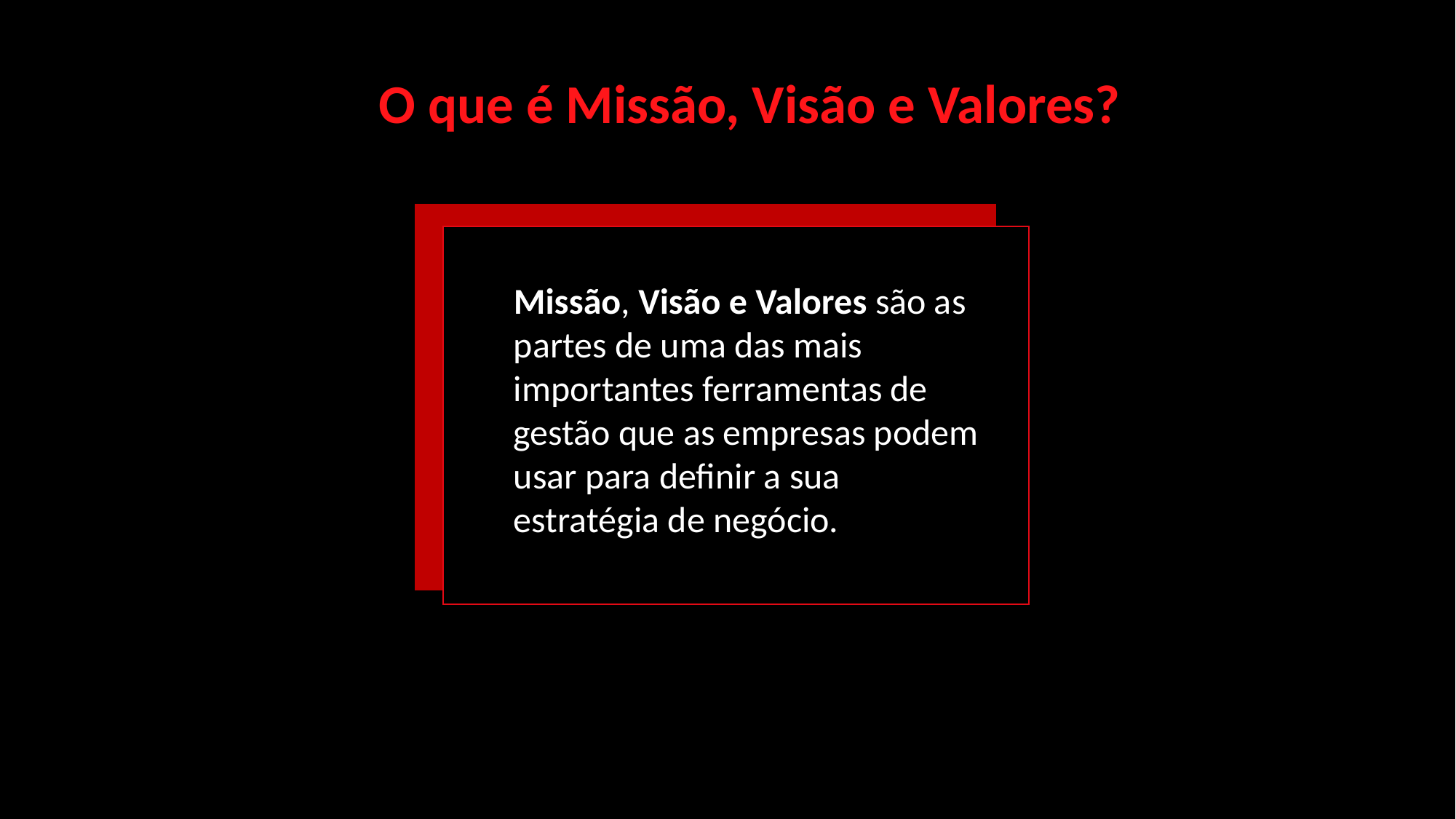

O que é Missão, Visão e Valores?

Missão, Visão e Valores são as partes de uma das mais importantes ferramentas de gestão que as empresas podem usar para definir a sua estratégia de negócio.